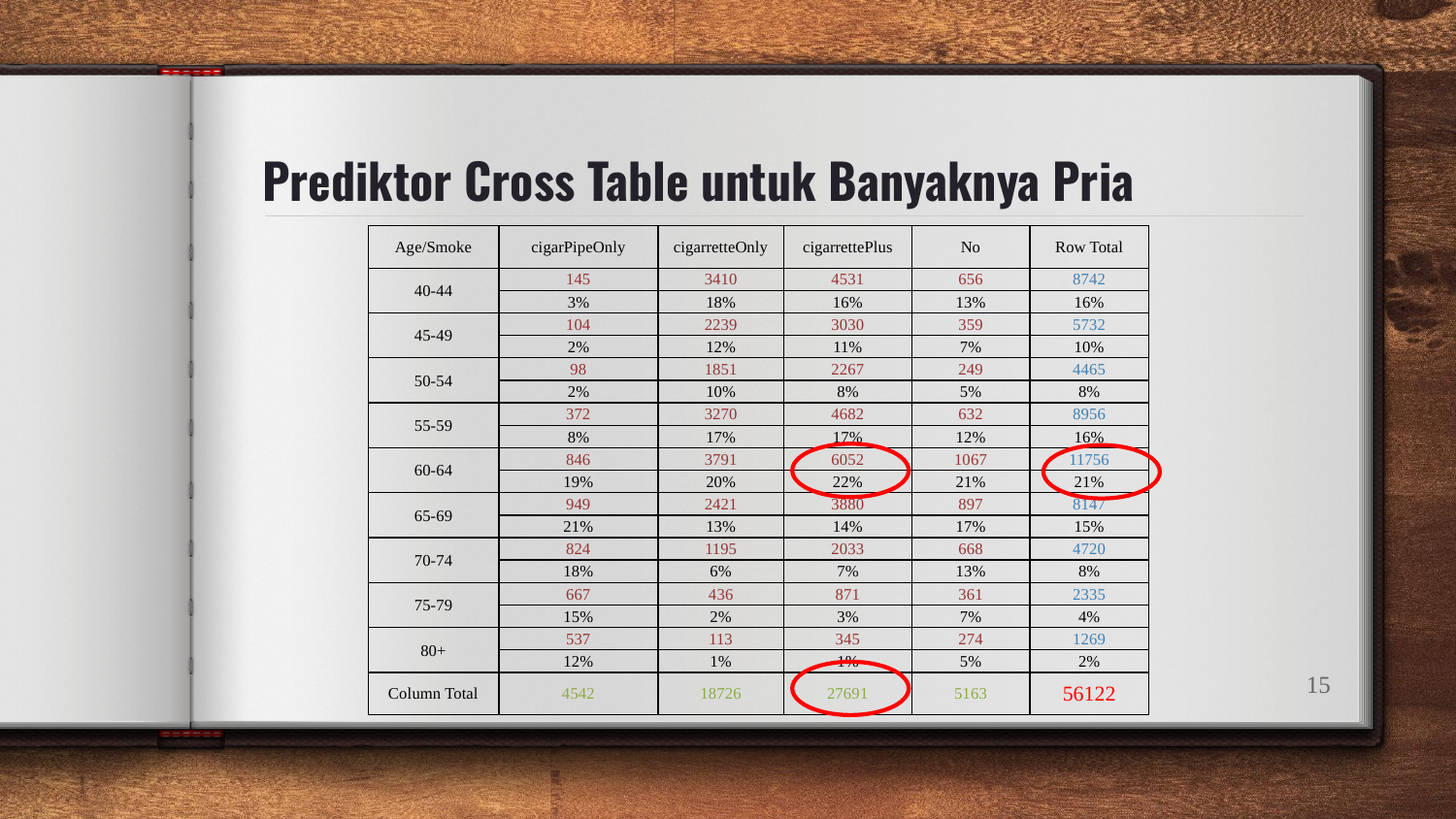

# Prediktor Cross Table untuk Banyaknya Pria
| Age/Smoke | cigarPipeOnly | cigarretteOnly | cigarrettePlus | No | Row Total |
| --- | --- | --- | --- | --- | --- |
| 40-44 | 145 | 3410 | 4531 | 656 | 8742 |
|  | 3% | 18% | 16% | 13% | 16% |
| 45-49 | 104 | 2239 | 3030 | 359 | 5732 |
|  | 2% | 12% | 11% | 7% | 10% |
| 50-54 | 98 | 1851 | 2267 | 249 | 4465 |
|  | 2% | 10% | 8% | 5% | 8% |
| 55-59 | 372 | 3270 | 4682 | 632 | 8956 |
|  | 8% | 17% | 17% | 12% | 16% |
| 60-64 | 846 | 3791 | 6052 | 1067 | 11756 |
|  | 19% | 20% | 22% | 21% | 21% |
| 65-69 | 949 | 2421 | 3880 | 897 | 8147 |
|  | 21% | 13% | 14% | 17% | 15% |
| 70-74 | 824 | 1195 | 2033 | 668 | 4720 |
|  | 18% | 6% | 7% | 13% | 8% |
| 75-79 | 667 | 436 | 871 | 361 | 2335 |
|  | 15% | 2% | 3% | 7% | 4% |
| 80+ | 537 | 113 | 345 | 274 | 1269 |
|  | 12% | 1% | 1% | 5% | 2% |
| Column Total | 4542 | 18726 | 27691 | 5163 | 56122 |

15